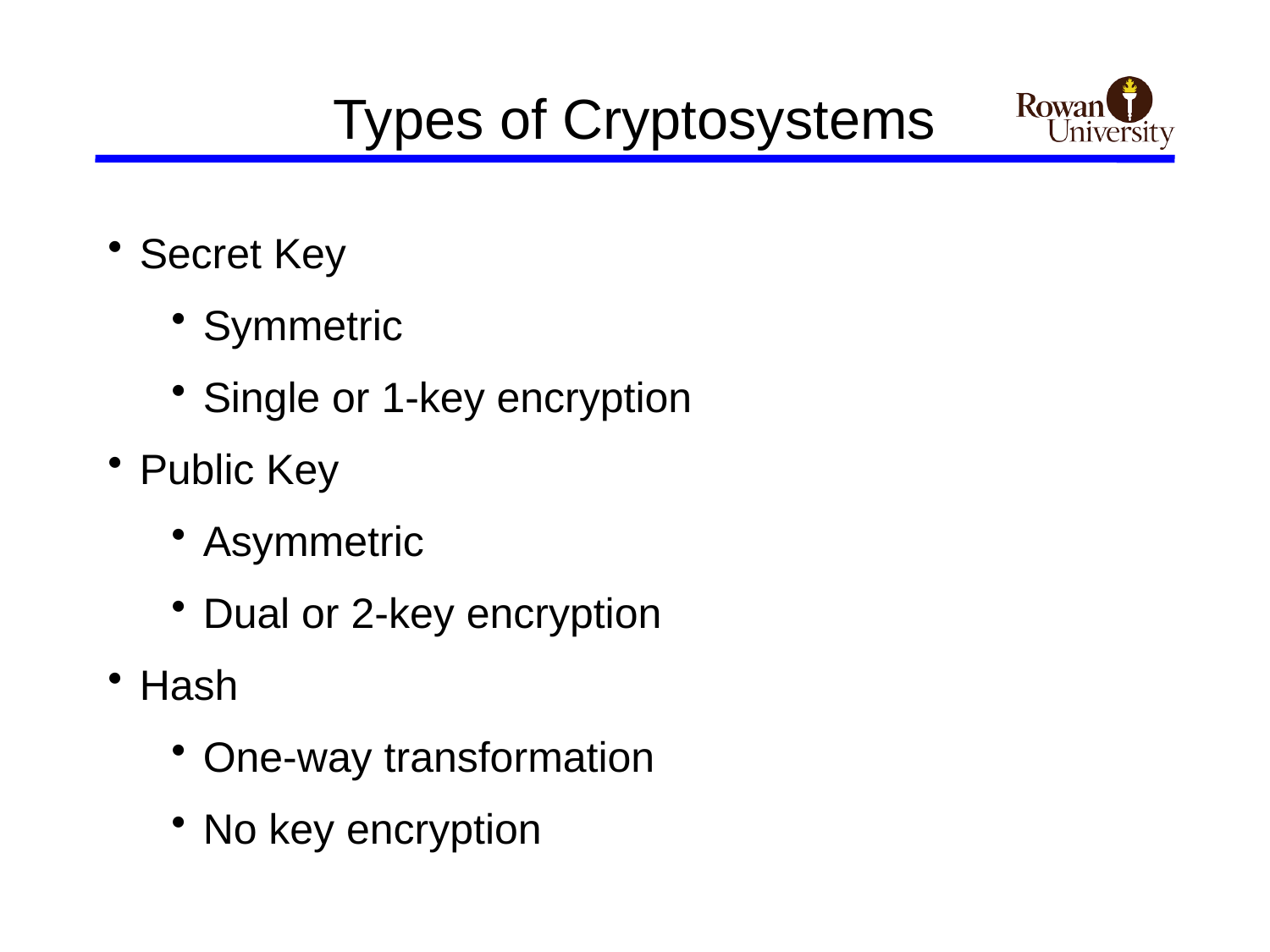

# Types of Cryptosystems

Secret Key
Symmetric
Single or 1-key encryption
Public Key
Asymmetric
Dual or 2-key encryption
Hash
One-way transformation
No key encryption